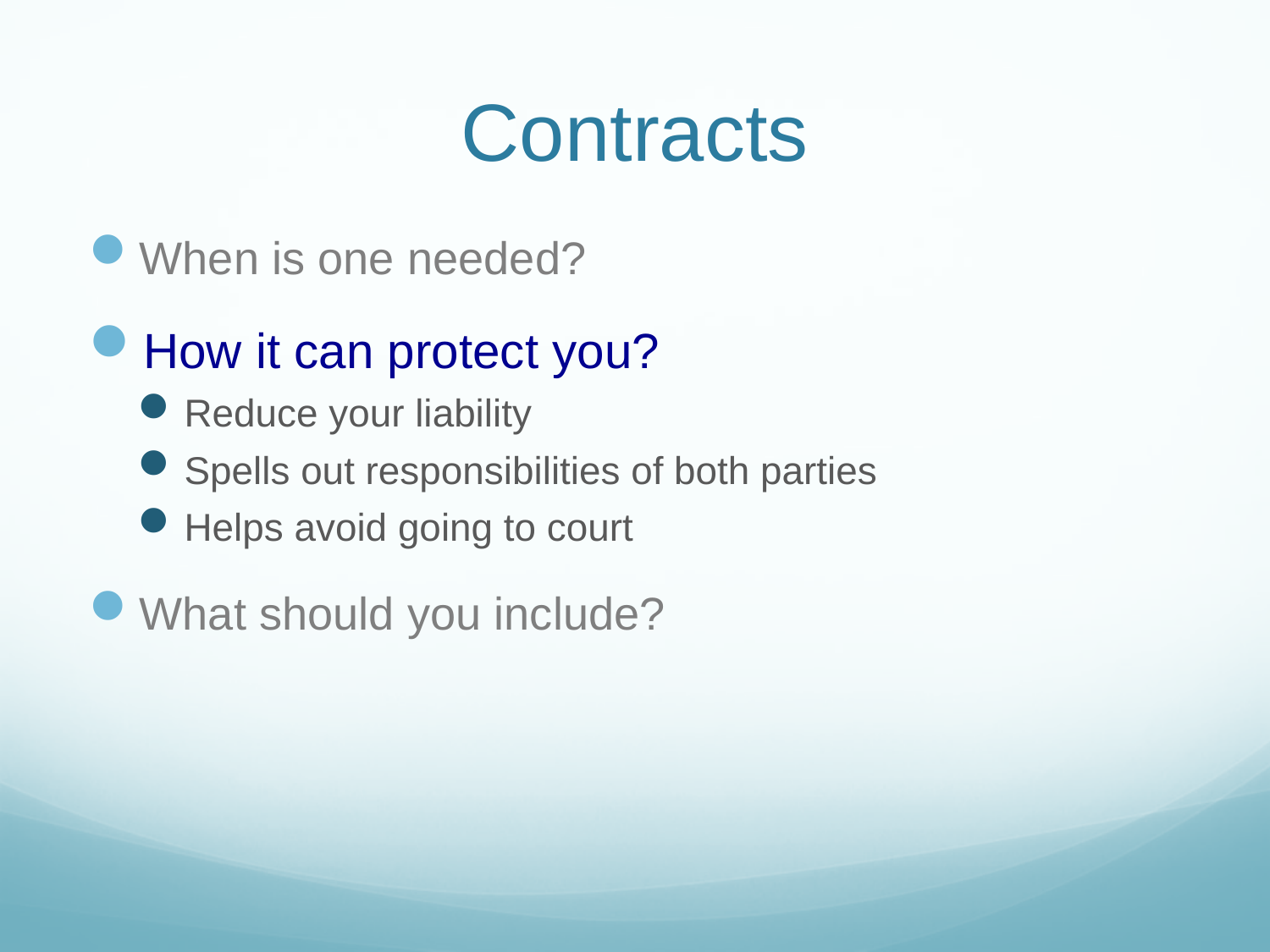

# Contracts
When is one needed?
How it can protect you?
Reduce your liability
Spells out responsibilities of both parties
Helps avoid going to court
What should you include?